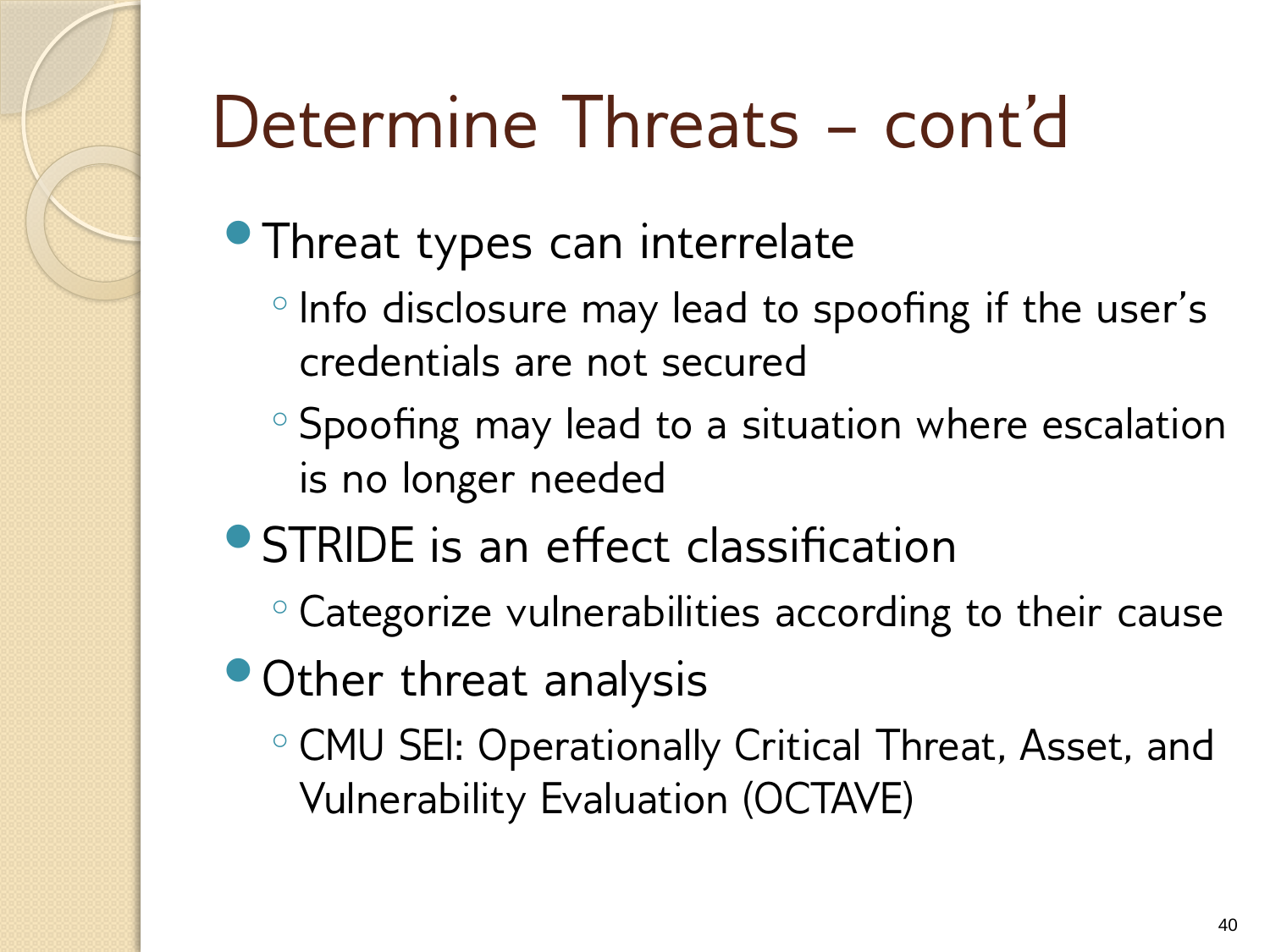

# Determine Threats – cont’d
Threat types can interrelate
Info disclosure may lead to spoofing if the user’s credentials are not secured
Spoofing may lead to a situation where escalation is no longer needed
STRIDE is an effect classification
Categorize vulnerabilities according to their cause
Other threat analysis
CMU SEI: Operationally Critical Threat, Asset, and Vulnerability Evaluation (OCTAVE)
40